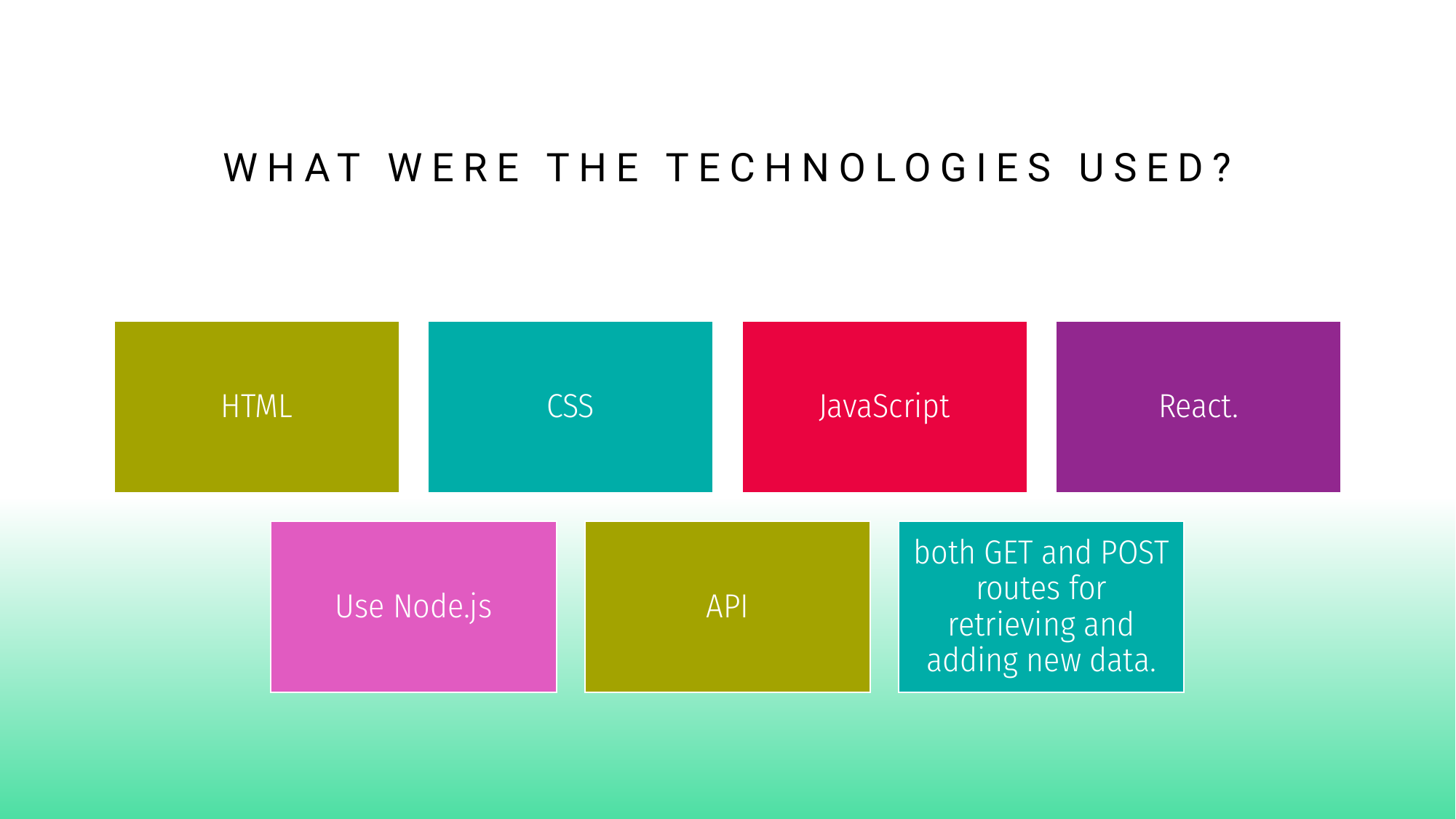

# What were the technologies used?
HTML
CSS
JavaScript
React.
Use Node.js
API
both GET and POST routes for retrieving and adding new data.